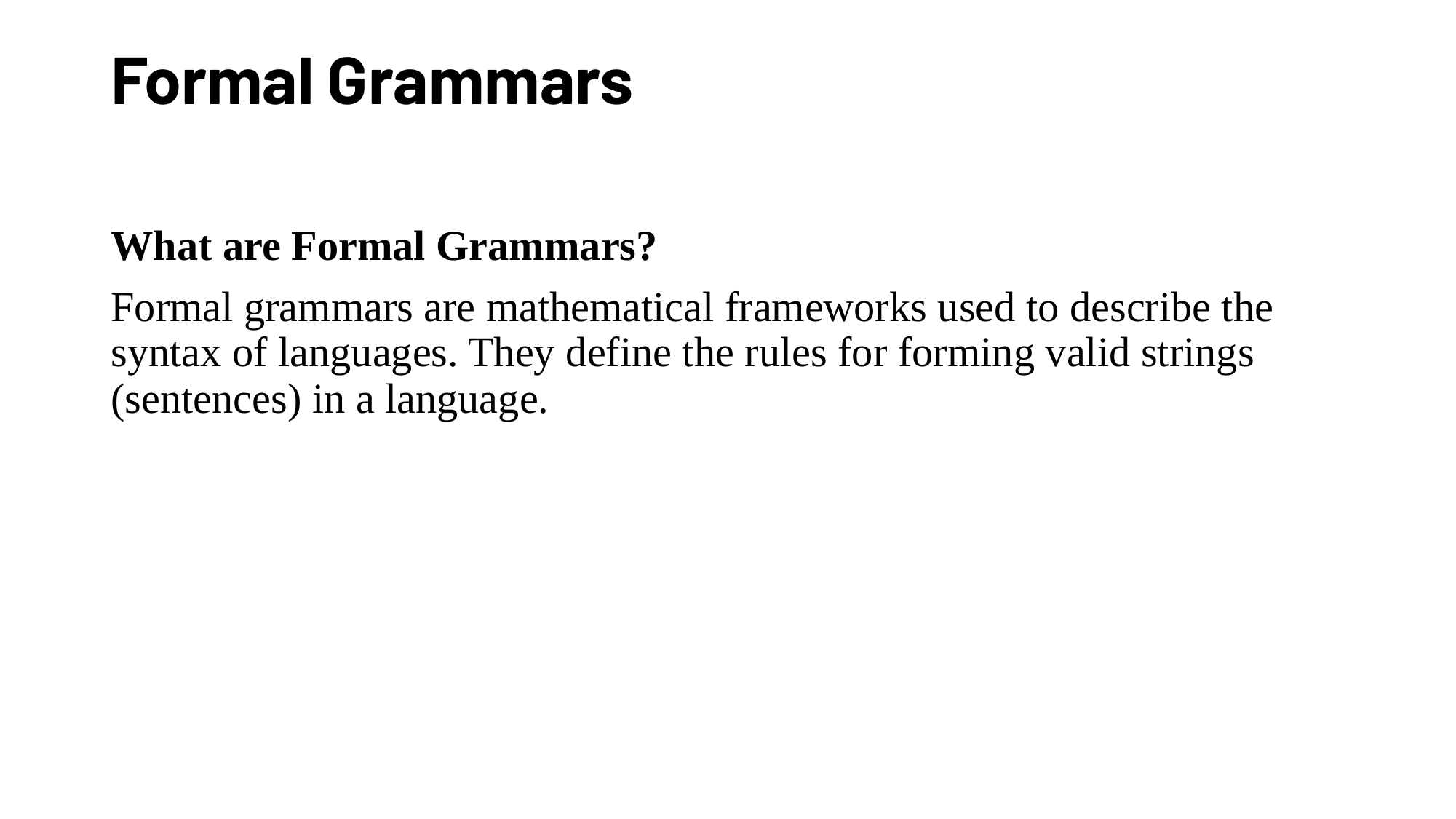

# Formal Grammars
What are Formal Grammars?
Formal grammars are mathematical frameworks used to describe the syntax of languages. They define the rules for forming valid strings (sentences) in a language.